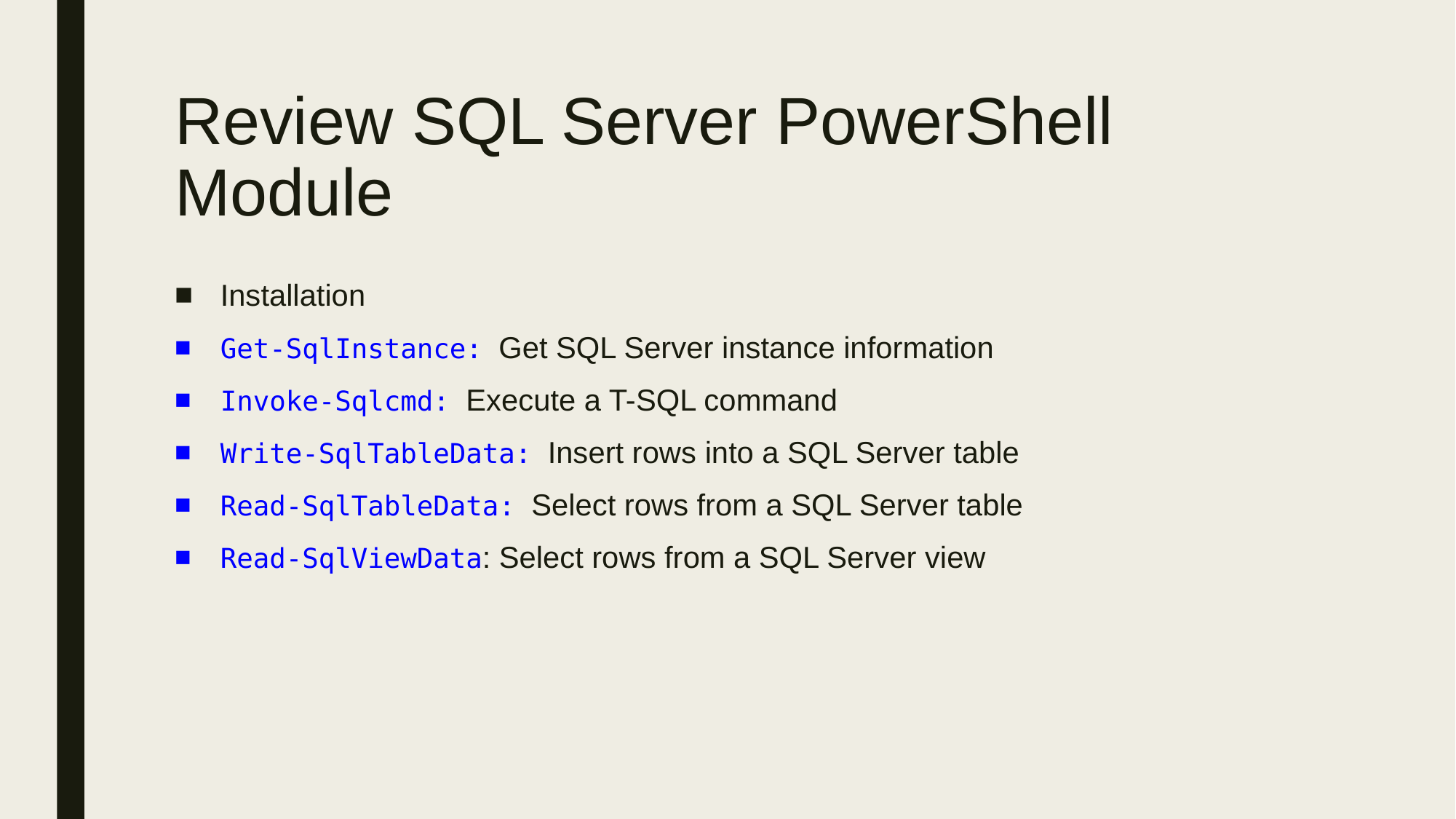

# Review SQL Server PowerShell Module
Installation
Get-SqlInstance: Get SQL Server instance information
Invoke-Sqlcmd: Execute a T-SQL command
Write-SqlTableData: Insert rows into a SQL Server table
Read-SqlTableData: Select rows from a SQL Server table
Read-SqlViewData: Select rows from a SQL Server view